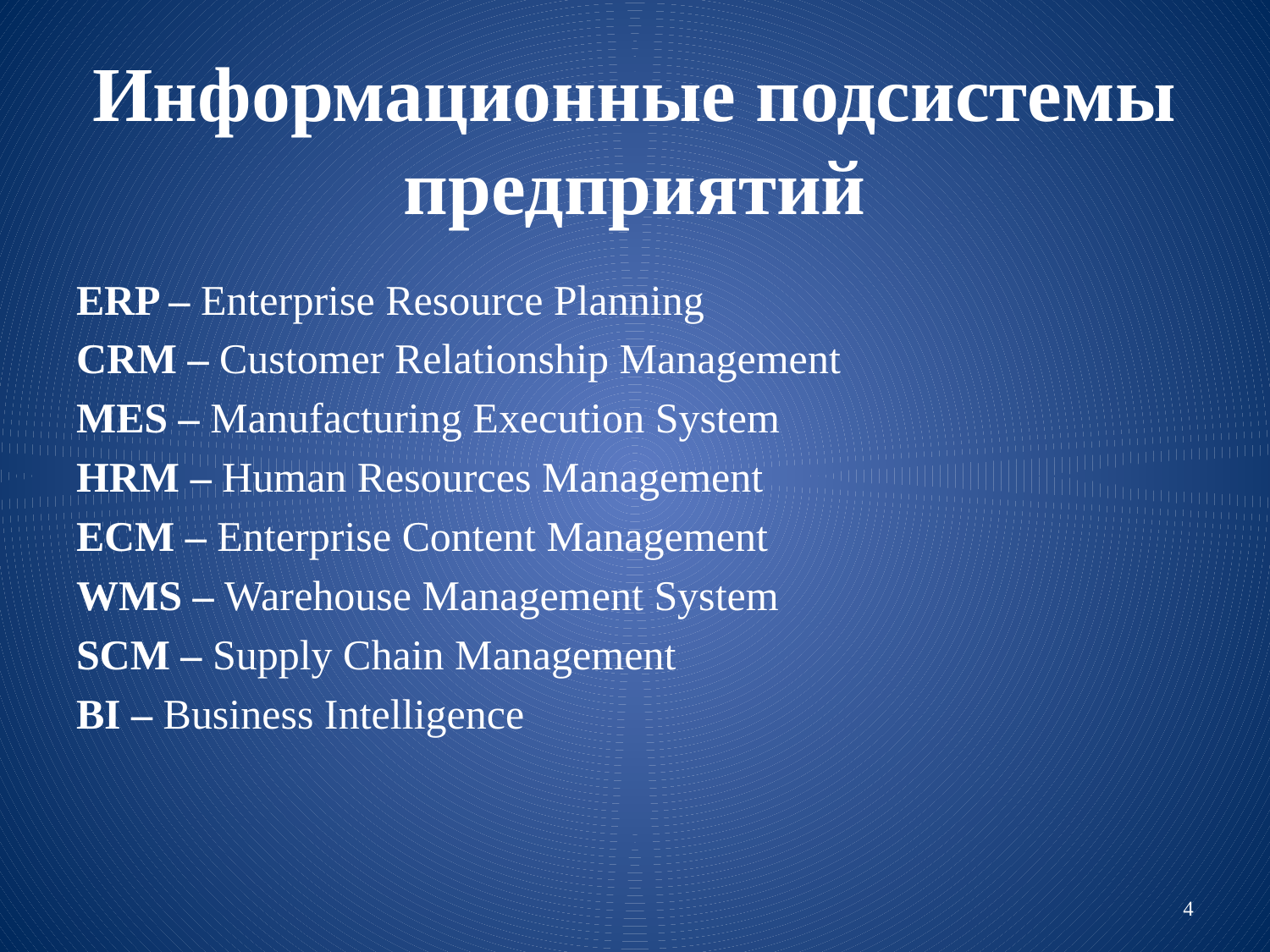

# Информационные подсистемы предприятий
ERP – Enterprise Resource Planning
CRM – Customer Relationship Management
MES – Manufacturing Execution System
HRM – Human Resources Management
ECM – Enterprise Content Management
WMS – Warehouse Management System
SCM – Supply Chain Management
BI – Business Intelligence

4